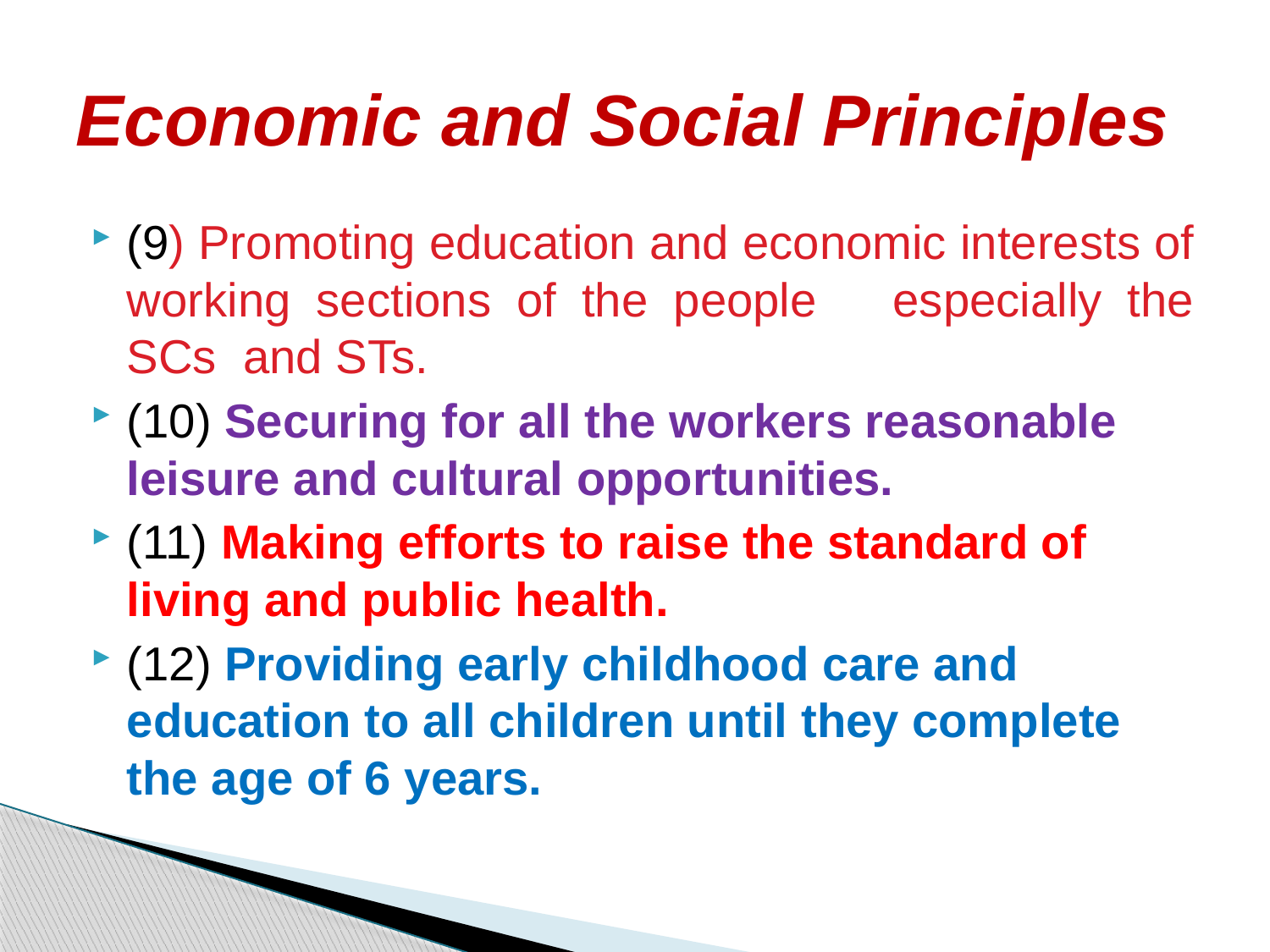

# Economic and Social Principles
(9) Promoting education and economic interests of working sections of the people   especially the SCs  and STs.
(10) Securing for all the workers reasonable leisure and cultural opportunities.
(11) Making efforts to raise the standard of living and public health.
(12) Providing early childhood care and education to all children until they complete the age of 6 years.